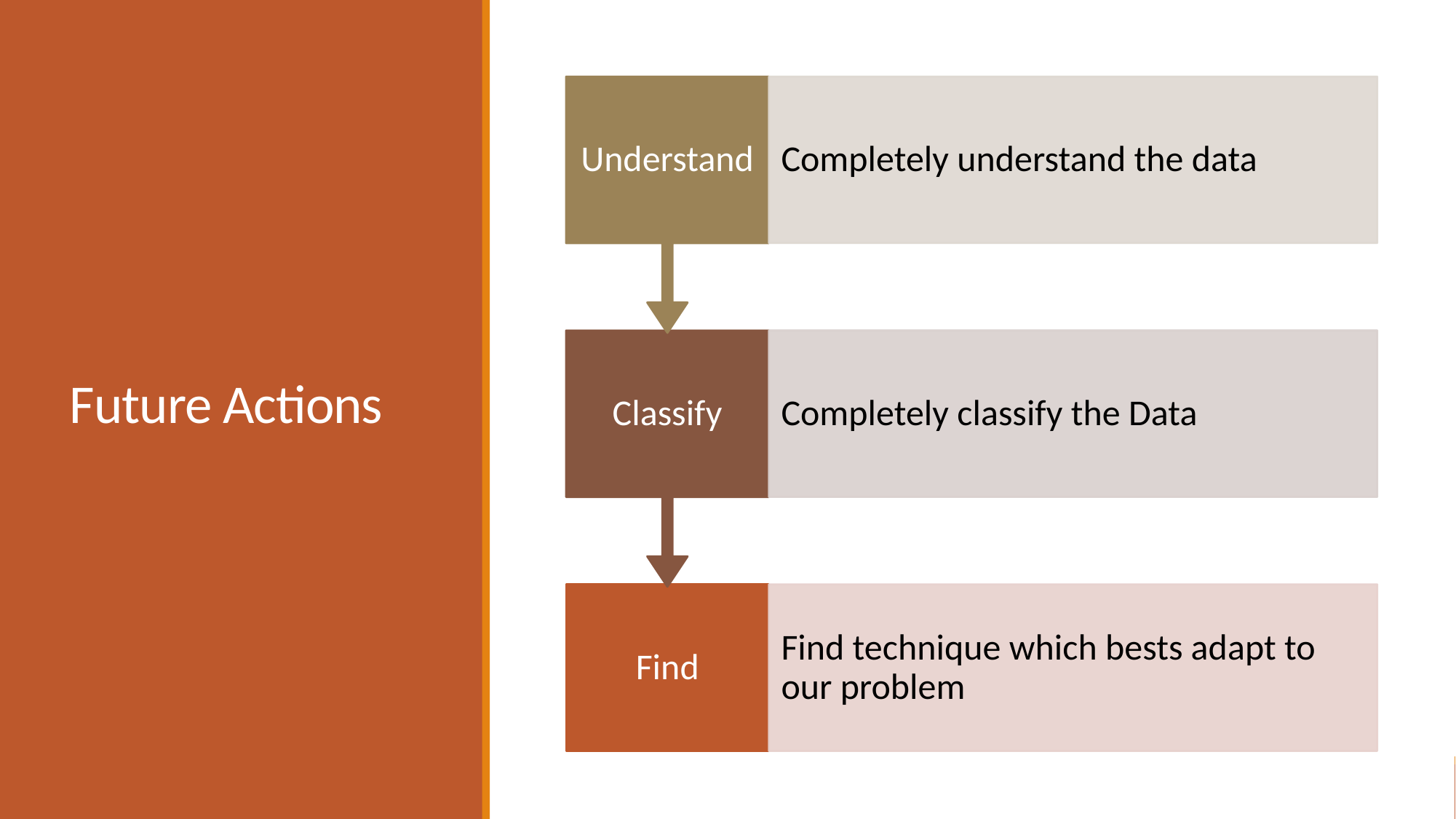

# Future Actions
Find
Find technique which bests adapt to our problem
Classify
Completely classify the Data
Understand
Completely understand the data